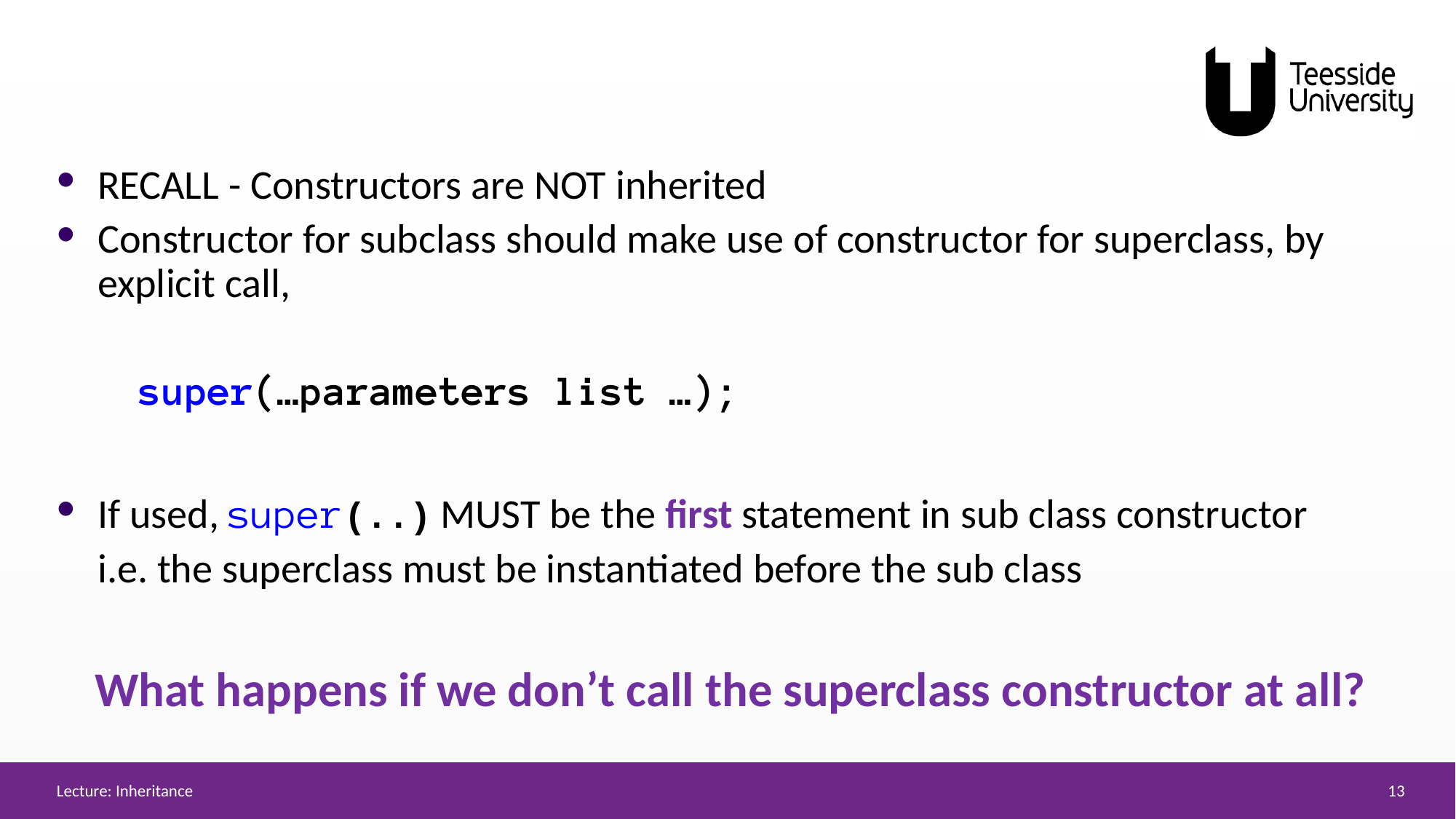

#
RECALL - Constructors are NOT inherited
Constructor for subclass should make use of constructor for superclass, by explicit call,

super(…parameters list …);

If used, super(..) MUST be the first statement in sub class constructor
	i.e. the superclass must be instantiated before the sub class

What happens if we don’t call the superclass constructor at all?
13
Lecture: Inheritance